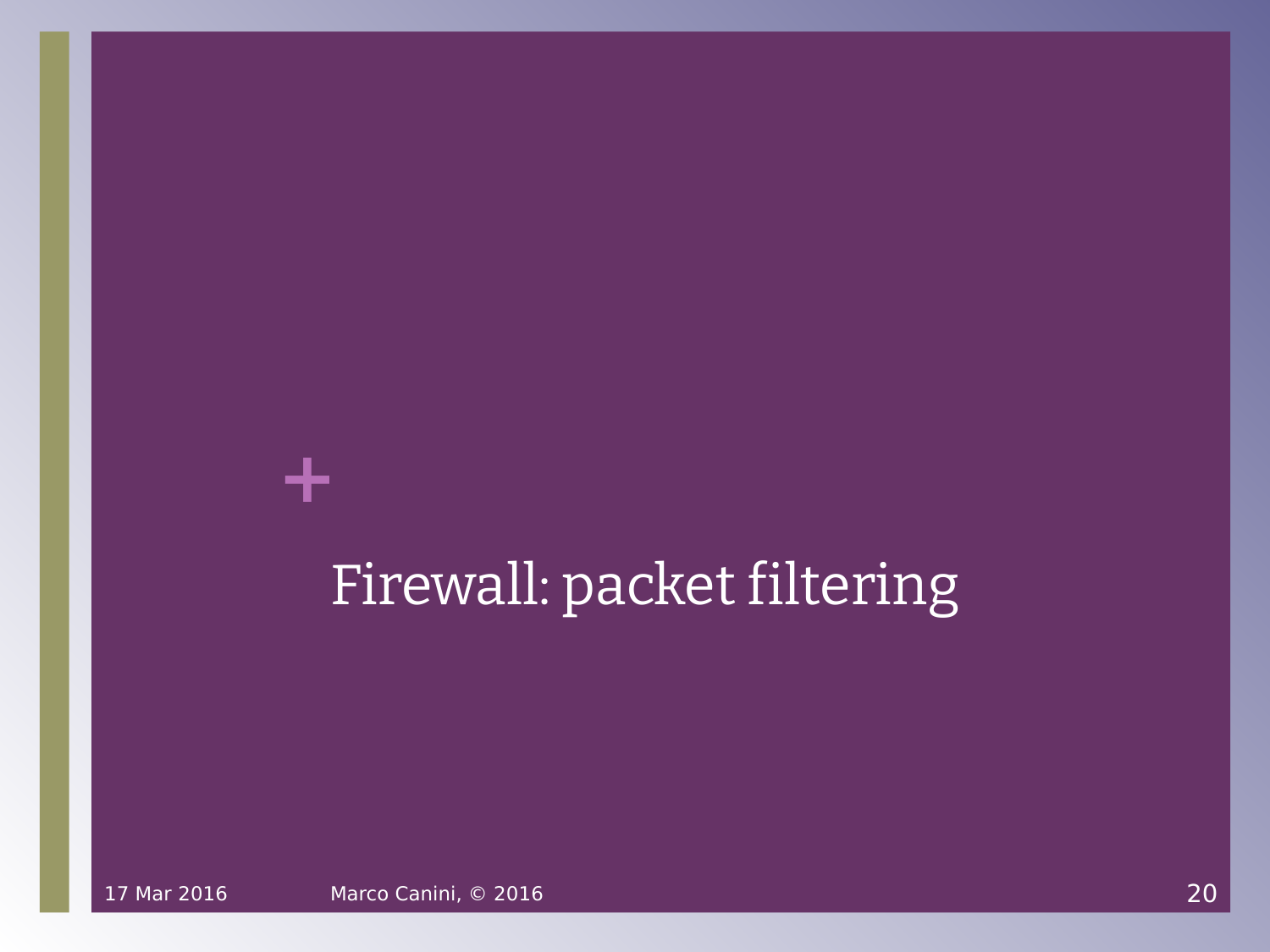

# Firewall: packet filtering

17 Mar 2016
Marco Canini, © 2016
20